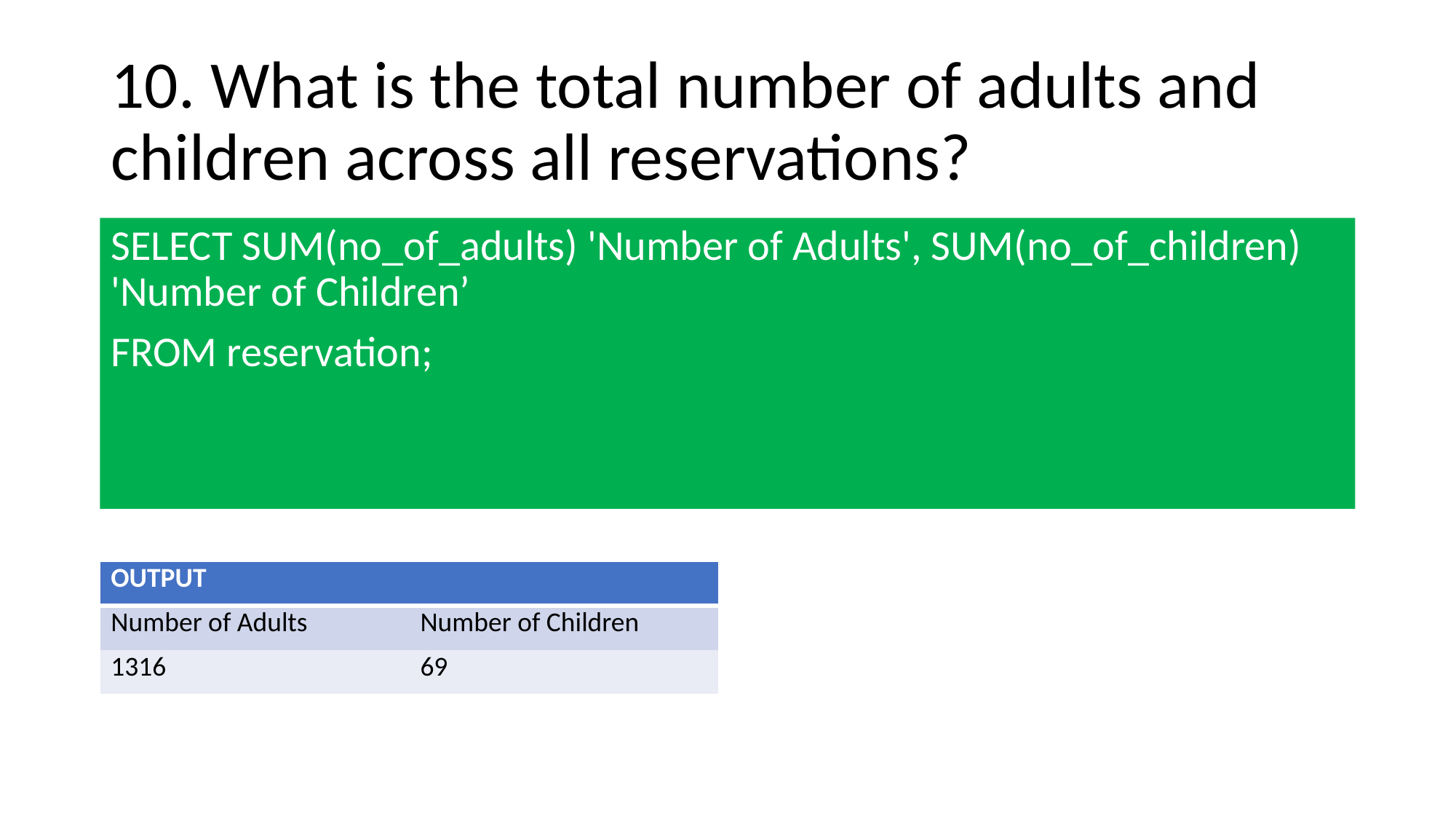

# 10. What is the total number of adults and children across all reservations?
SELECT SUM(no_of_adults) 'Number of Adults', SUM(no_of_children) 'Number of Children’
FROM reservation;
| OUTPUT |  |
| --- | --- |
| Number of Adults | Number of Children |
| 1316 | 69 |